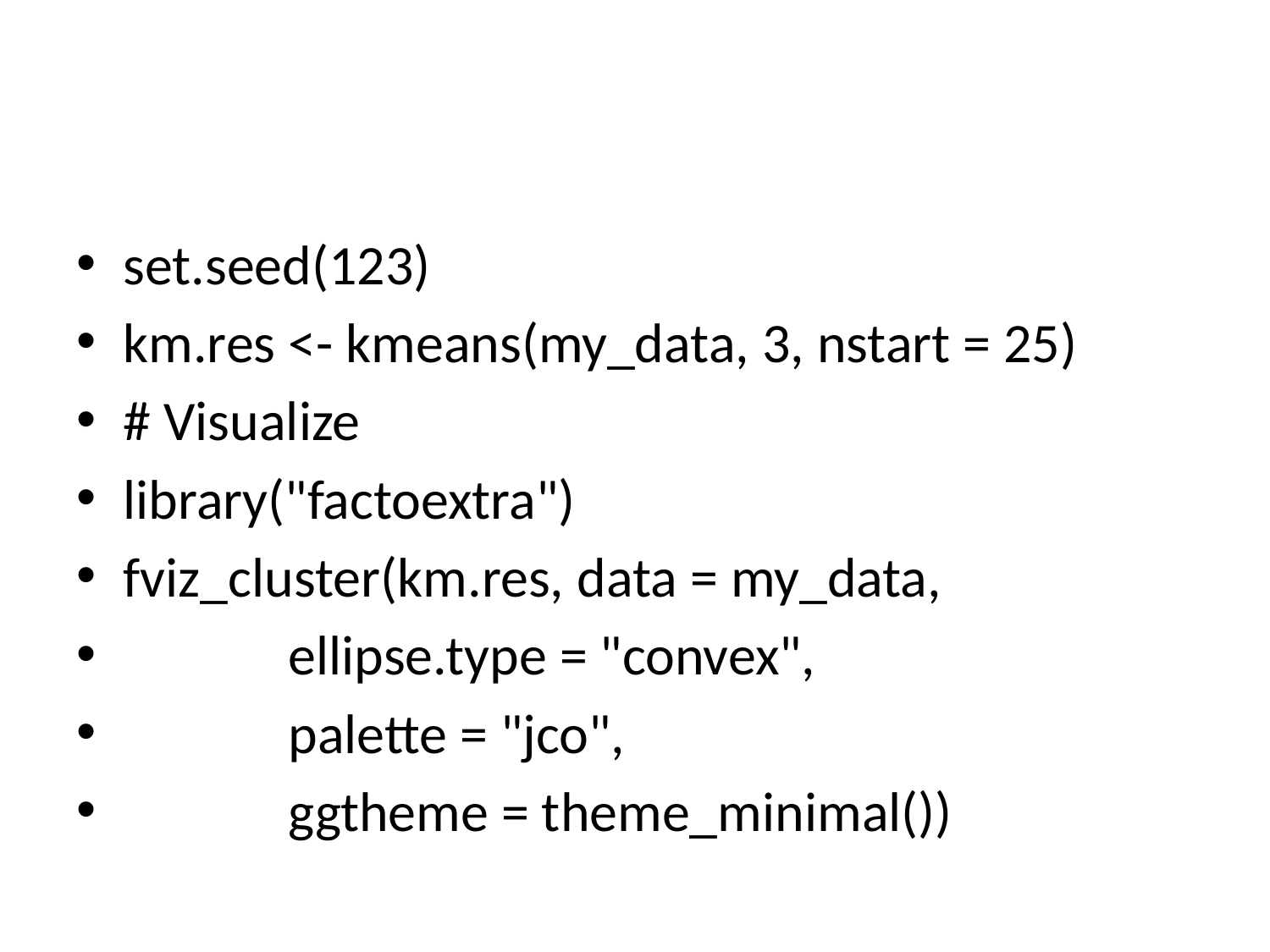

#
set.seed(123)
km.res <- kmeans(my_data, 3, nstart = 25)
# Visualize
library("factoextra")
fviz_cluster(km.res, data = my_data,
             ellipse.type = "convex",
             palette = "jco",
             ggtheme = theme_minimal())